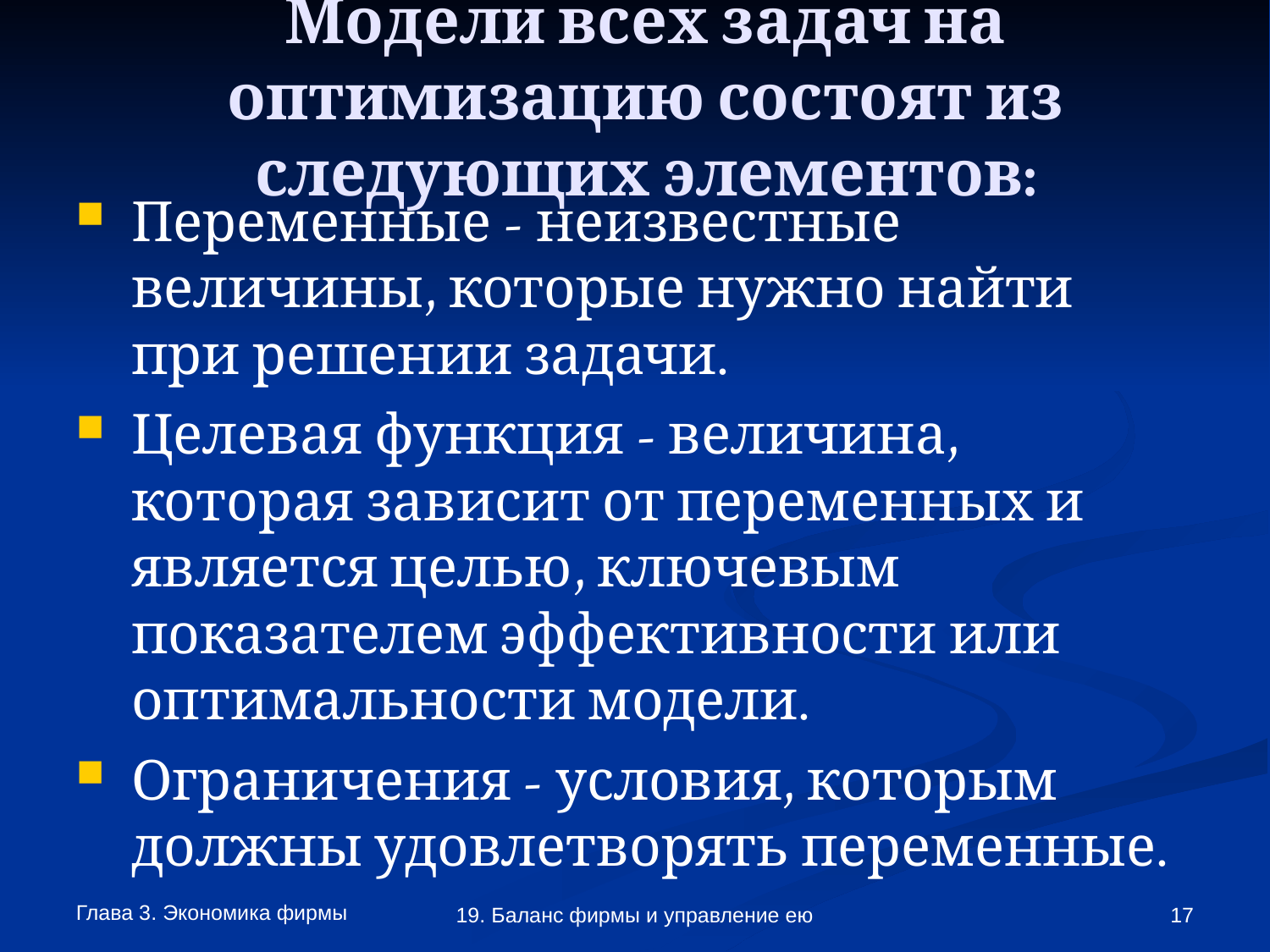

Модели всех задач на оптимизацию состоят из следующих элементов:
Переменные - неизвестные величины, которые нужно найти при решении задачи.
Целевая функция - величина, которая зависит от переменных и является целью, ключевым показателем эффективности или оптимальности модели.
Ограничения - условия, которым должны удовлетворять переменные.

Глава 3. Экономика фирмы
19. Баланс фирмы и управление ею
17